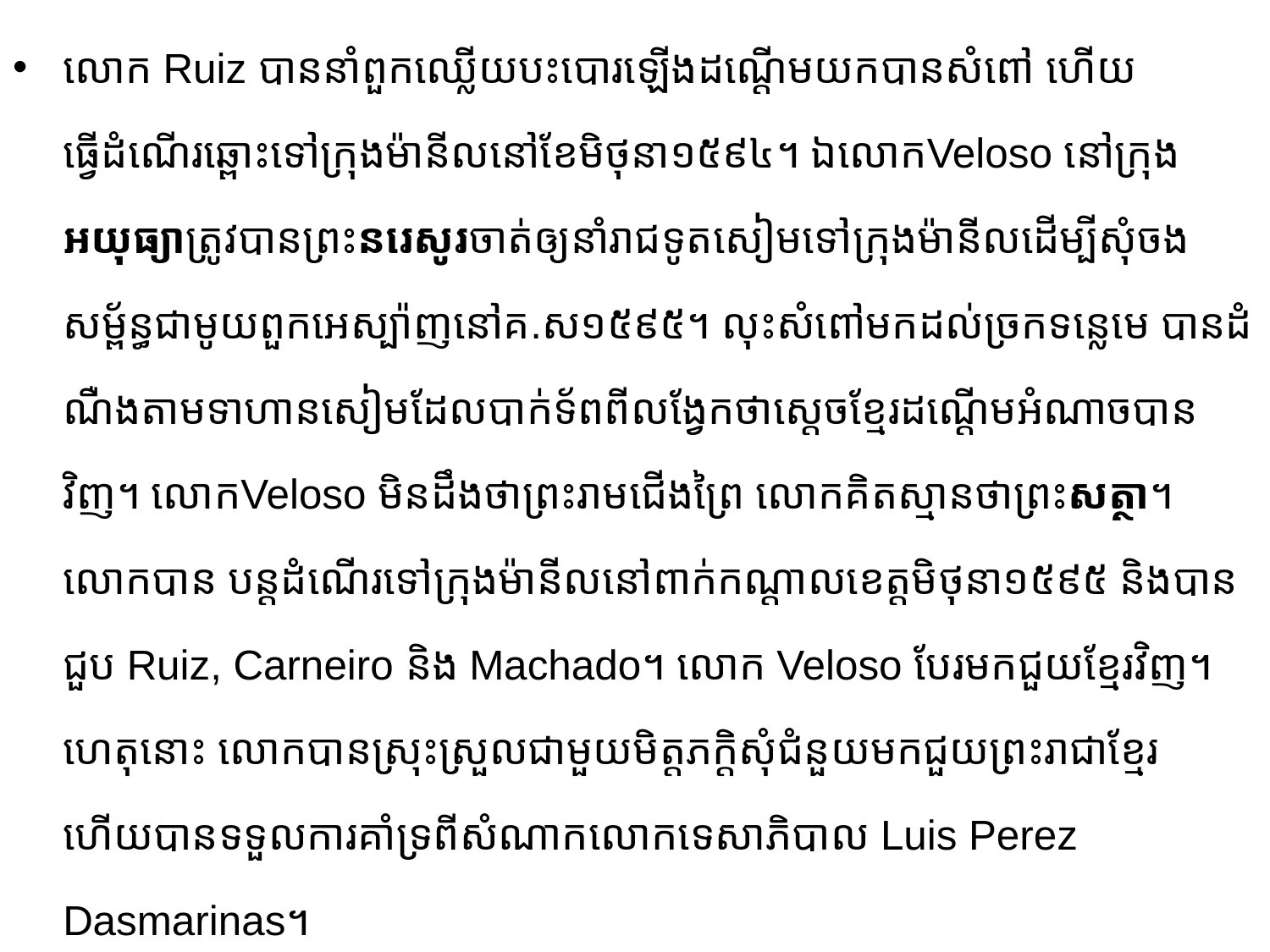

លោក Ruiz បាននាំពួកឈ្លើយបះបោរឡើង​ដណ្ដើមយក​បានសំពៅ​ ហើយធ្វើដំណើរឆ្ពោះ​ទៅក្រុង​ម៉ា​នីល​នៅខែមិថុនា១៥៩៤។ ឯលោកVeloso នៅក្រុងអយុធ្យាត្រូវបានព្រះនរេសូរចាត់​ឲ្យនាំរាជទូតសៀម​ទៅ​ក្រុង​ម៉ានីលដើម្បីសុំចងសម្ព័ន្ធជាមូយពួកអេស្ប៉ាញនៅគ.ស១៥៩៥។ លុះសំពៅមកដល់ច្រកទន្លេមេ​ បាន​ដំណឺង​​តាម​ទាហានសៀមដែលបាក់ទ័ពពីលង្វែកថាស្តេចខ្មែរដណ្ដើមអំណាចបានវិញ។ លោកVeloso មិនដឹងថា​ព្រះ​រាម​ជើងព្រៃ លោកគិតស្មានថាព្រះសត្ថា។ លោកបាន បន្តដំណើរទៅក្រុងម៉ានីលនៅពាក់កណ្តាលខេត្តមិថុនា​១៥៩៥ និងបានជួប Ruiz, Carneiro និង Machado។​ លោក Veloso បែរមកជួយខ្មែរវិញ។ ហេតុ​នោះ​ លោកបានស្រុះស្រួលជាមួយមិត្តភក្តិសុំជំនួយមកជួយព្រះរាជាខ្មែរ ហើយបានទទួលការគាំទ្រ​ពីសំណាកលោក​ទេសាភិបាល Luis Perez Dasmarinas។